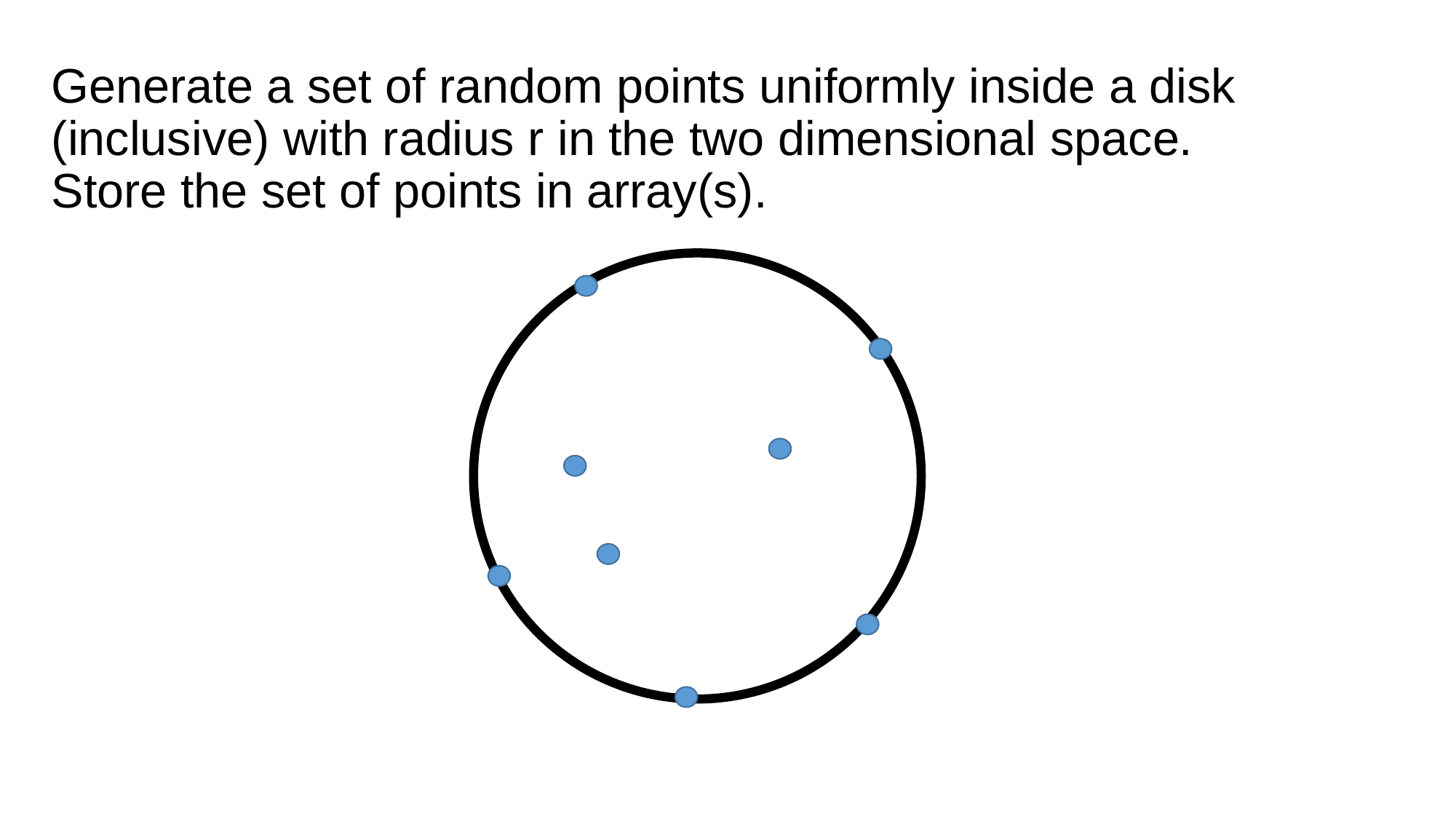

# Generate a set of random points uniformly inside a disk (inclusive) with radius r in the two dimensional space. Store the set of points in array(s).